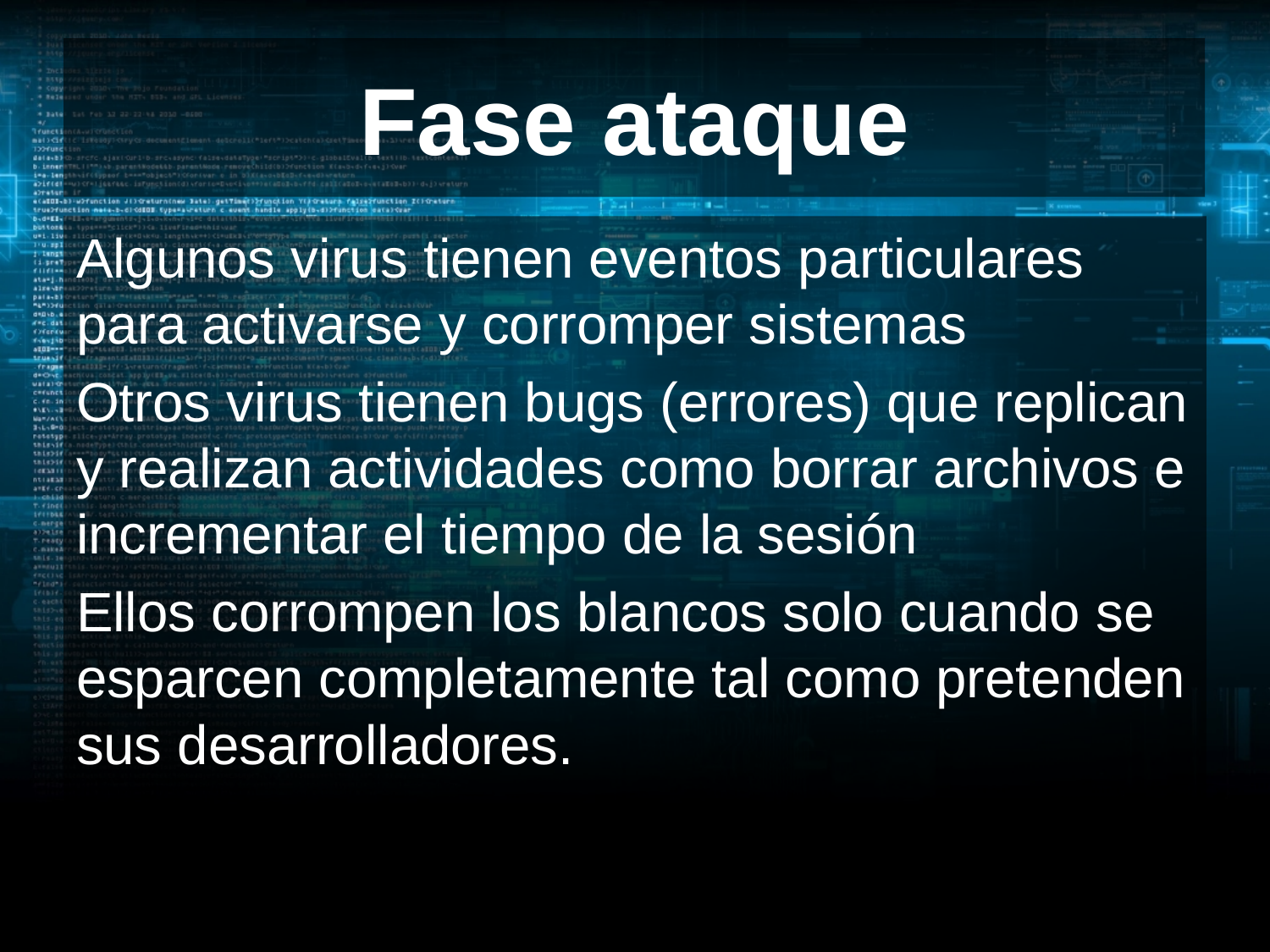

# Fase ataque
Algunos virus tienen eventos particulares para activarse y corromper sistemas
Otros virus tienen bugs (errores) que replican y realizan actividades como borrar archivos e incrementar el tiempo de la sesión
Ellos corrompen los blancos solo cuando se esparcen completamente tal como pretenden sus desarrolladores.